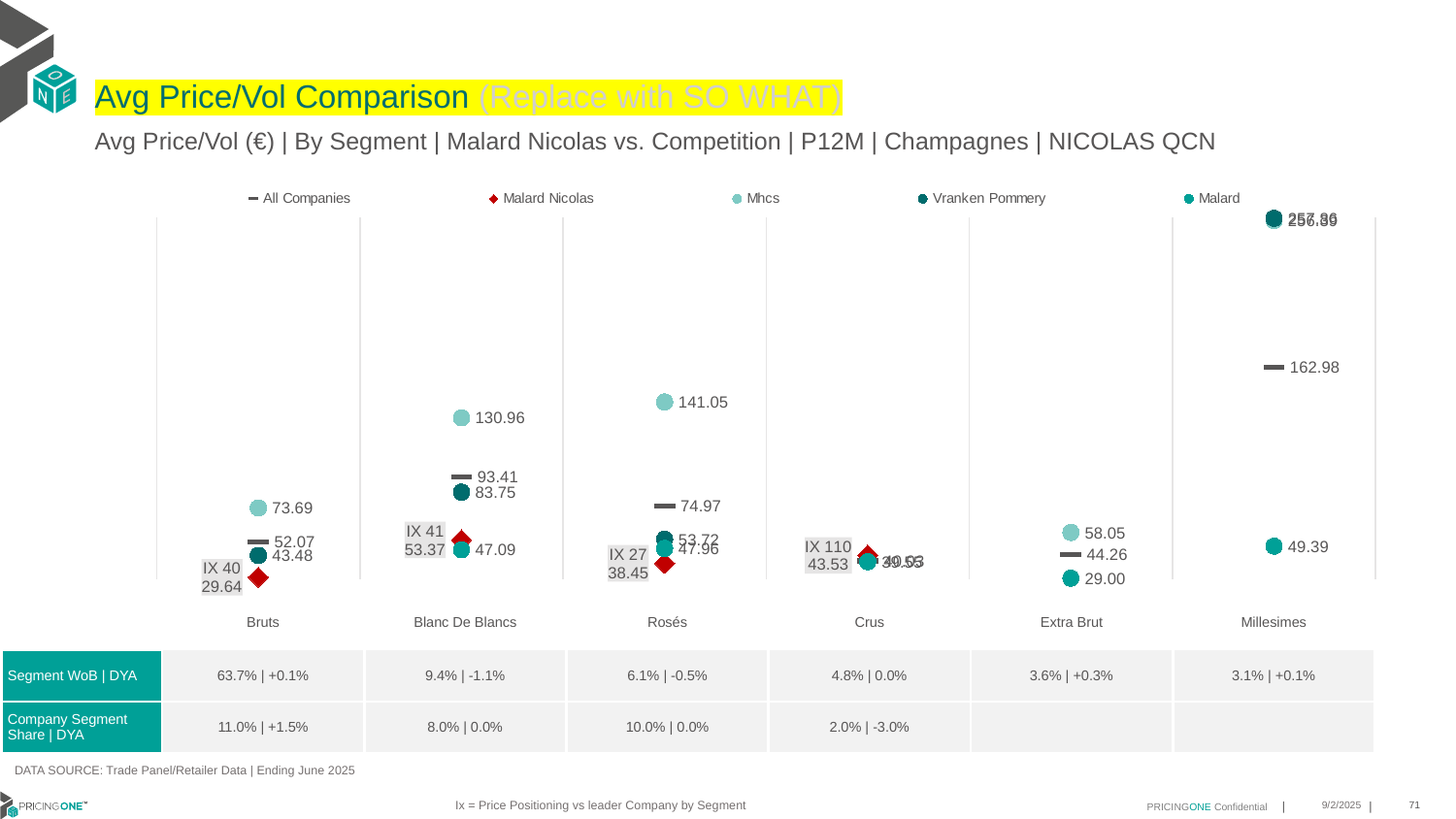

# Avg Price/Vol Comparison (Replace with SO WHAT)
Avg Price/Vol (€) | By Segment | Malard Nicolas vs. Competition | P12M | Champagnes | NICOLAS QCN

### Chart

| Category | All Companies | Malard Nicolas | Mhcs | Vranken Pommery | Malard |
|---|---|---|---|---|---|
| IX 40 | 52.07 | 29.64 | 73.69 | 43.48 | None |
| IX 41 | 93.41 | 53.37 | 130.96 | 83.75 | 47.09 |
| IX 27 | 74.97 | 38.45 | 141.05 | 53.72 | 47.96 |
| IX 110 | 40.03 | 43.53 | None | None | 39.55 |
| None | 44.26 | None | 58.05 | None | 29.0 |
| None | 162.98 | None | 256.39 | 257.86 | 49.39 |
|  | Bruts | Blanc De Blancs | Rosés | Crus | Extra Brut | Millesimes |
| --- | --- | --- | --- | --- | --- | --- |
| Segment WoB | DYA | 63.7% | +0.1% | 9.4% | -1.1% | 6.1% | -0.5% | 4.8% | 0.0% | 3.6% | +0.3% | 3.1% | +0.1% |
| Company Segment Share | DYA | 11.0% | +1.5% | 8.0% | 0.0% | 10.0% | 0.0% | 2.0% | -3.0% |  |  |
DATA SOURCE: Trade Panel/Retailer Data | Ending June 2025
Ix = Price Positioning vs leader Company by Segment
9/2/2025
71